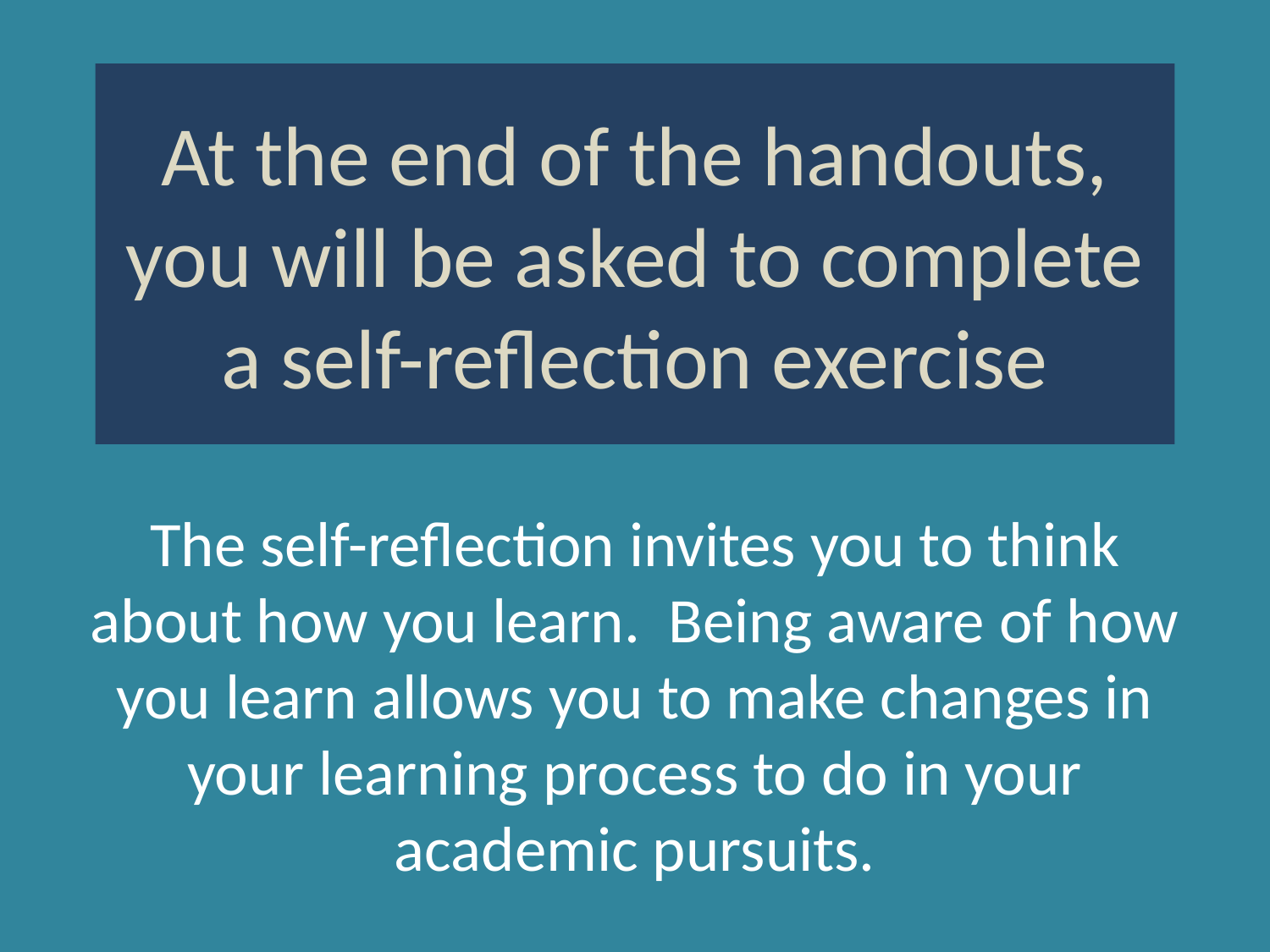

# At the end of the handouts, you will be asked to complete a self-reflection exercise
The self-reflection invites you to think about how you learn.  Being aware of how you learn allows you to make changes in your learning process to do in your academic pursuits.